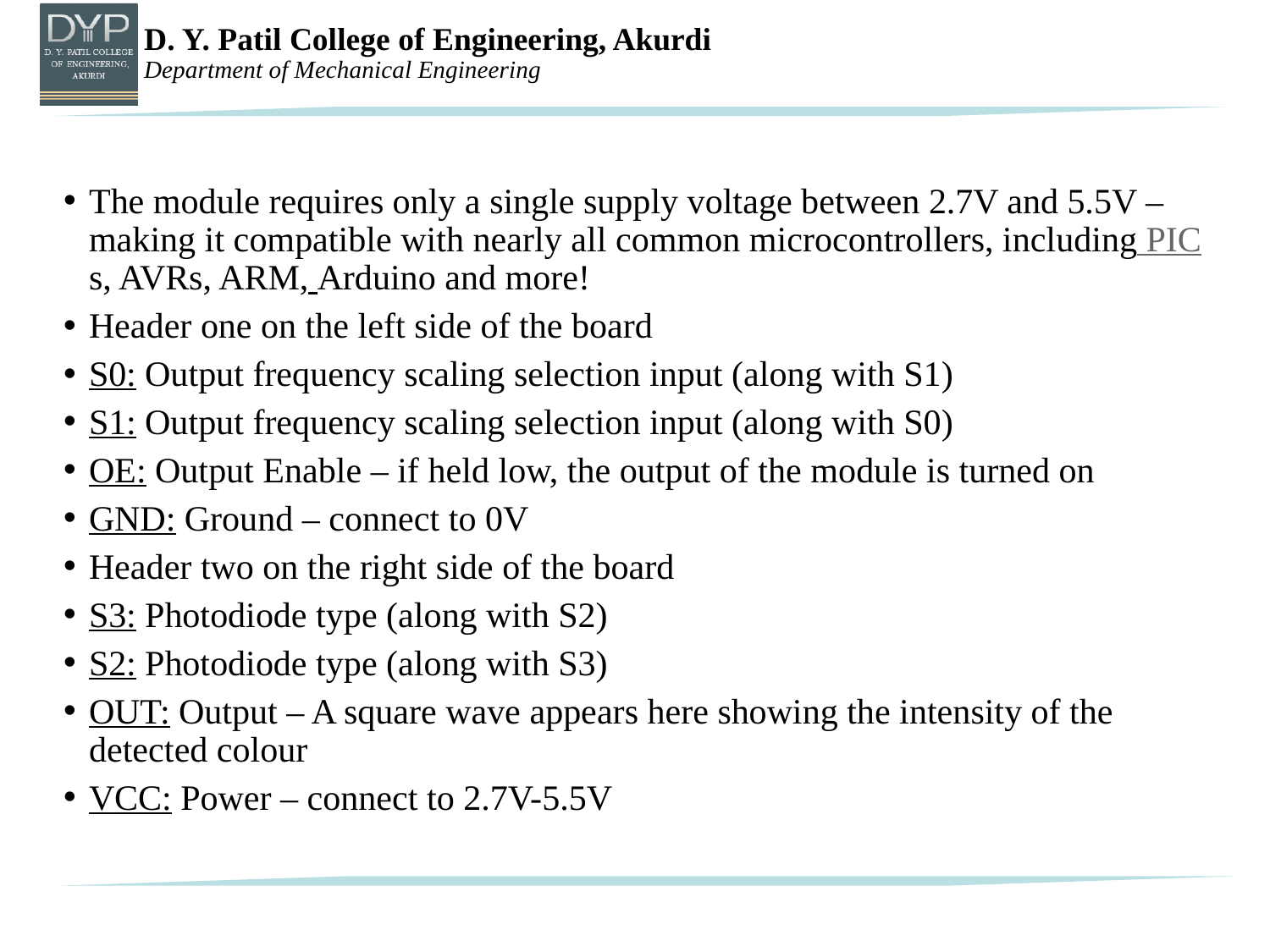

# The module requires only a single supply voltage between 2.7V and 5.5V – making it compatible with nearly all common microcontrollers, including PICs, AVRs, ARM, Arduino and more!
Header one on the left side of the board
S0: Output frequency scaling selection input (along with S1)
S1: Output frequency scaling selection input (along with S0)
OE: Output Enable – if held low, the output of the module is turned on
GND: Ground – connect to 0V
Header two on the right side of the board
S3: Photodiode type (along with S2)
S2: Photodiode type (along with S3)
OUT: Output – A square wave appears here showing the intensity of the detected colour
VCC: Power – connect to 2.7V-5.5V